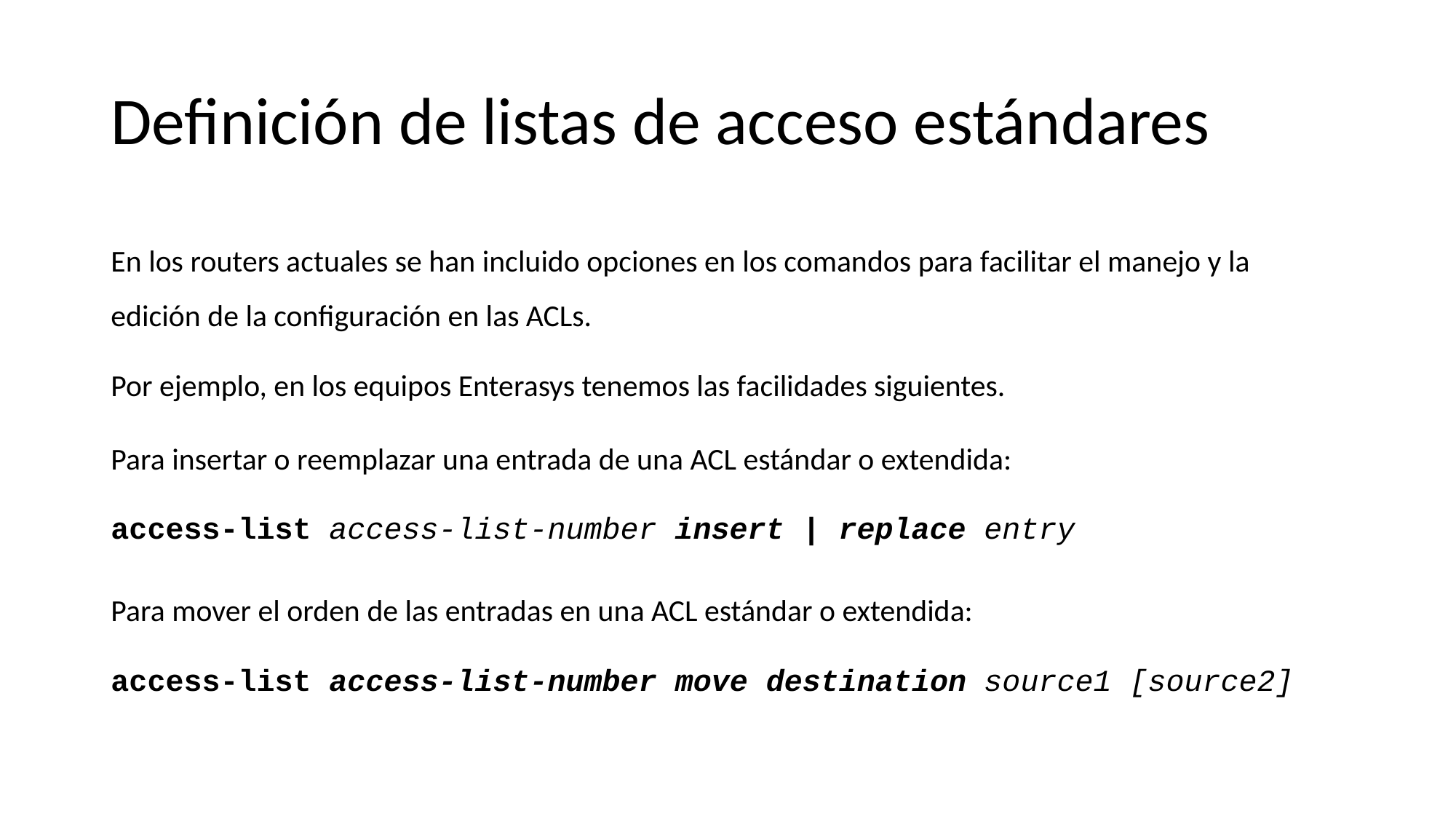

# Definición de listas de acceso estándares
En los routers actuales se han incluido opciones en los comandos para facilitar el manejo y la edición de la configuración en las ACLs.
Por ejemplo, en los equipos Enterasys tenemos las facilidades siguientes.
Para insertar o reemplazar una entrada de una ACL estándar o extendida:
access-list access-list-number insert | replace entry
Para mover el orden de las entradas en una ACL estándar o extendida:
access-list access-list-number move destination source1 [source2]